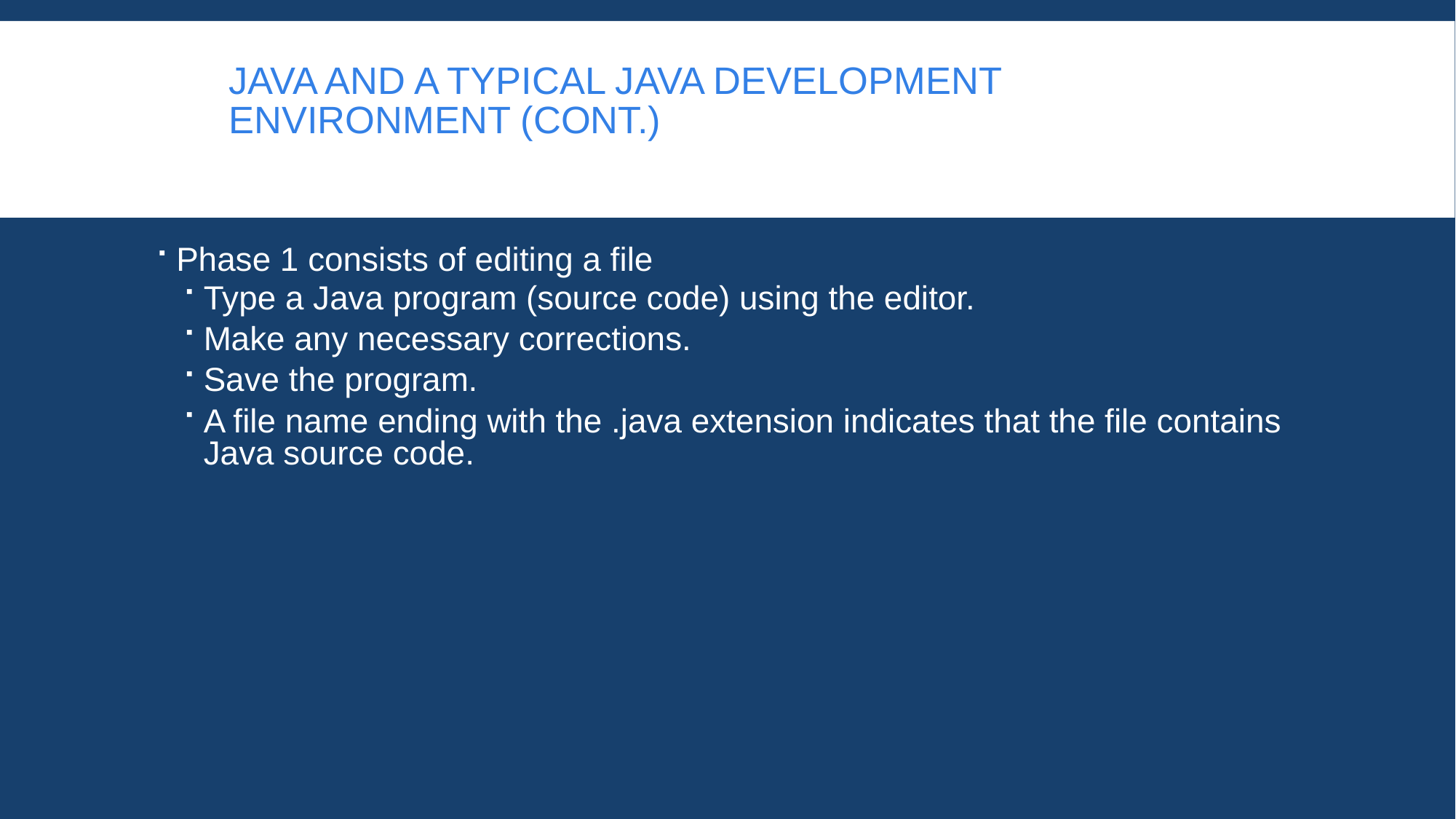

# Java and a Typical Java Development Environment (Cont.)
Phase 1 consists of editing a file
Type a Java program (source code) using the editor.
Make any necessary corrections.
Save the program.
A file name ending with the .java extension indicates that the file contains Java source code.